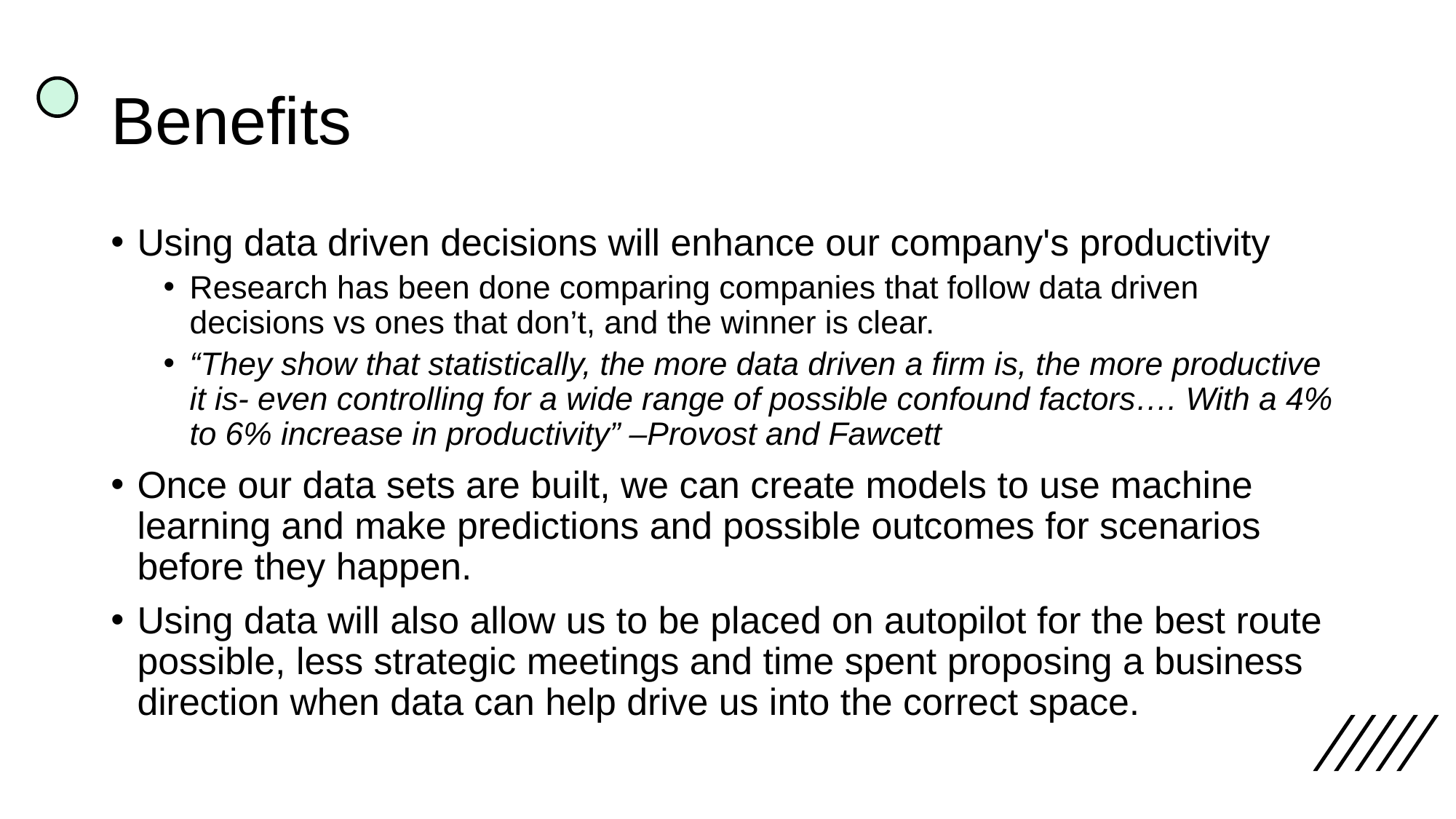

# Benefits
Using data driven decisions will enhance our company's productivity
Research has been done comparing companies that follow data driven decisions vs ones that don’t, and the winner is clear.
“They show that statistically, the more data driven a firm is, the more productive it is- even controlling for a wide range of possible confound factors…. With a 4% to 6% increase in productivity” –Provost and Fawcett
Once our data sets are built, we can create models to use machine learning and make predictions and possible outcomes for scenarios before they happen.
Using data will also allow us to be placed on autopilot for the best route possible, less strategic meetings and time spent proposing a business direction when data can help drive us into the correct space.